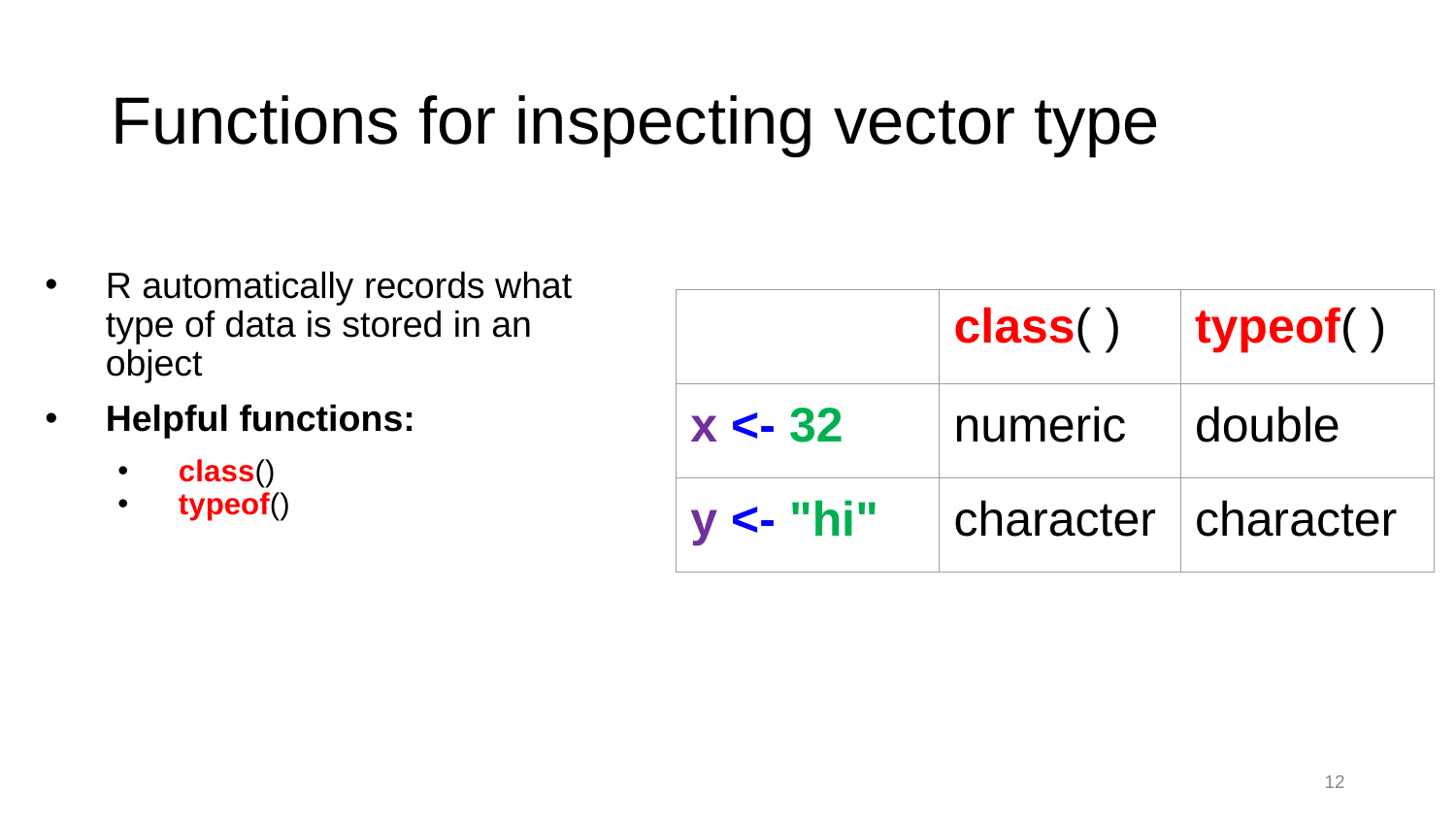

# Functions for inspecting vector type
R automatically records what type of data is stored in an object
Helpful functions:
class()
typeof()
|  | class( ) | typeof( ) |
| --- | --- | --- |
| x <- 32 | numeric | double |
| y <- "hi" | character | character |
12